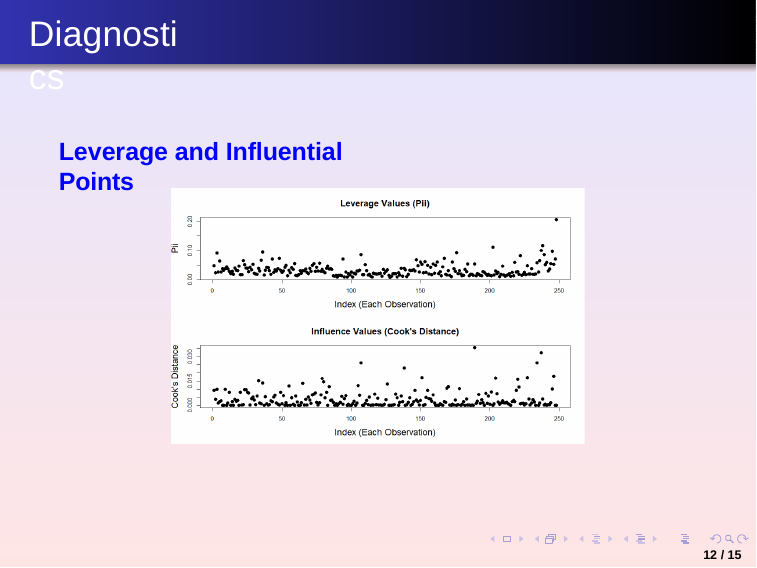

Diagnostics
Leverage and Influential Points

12 / 15